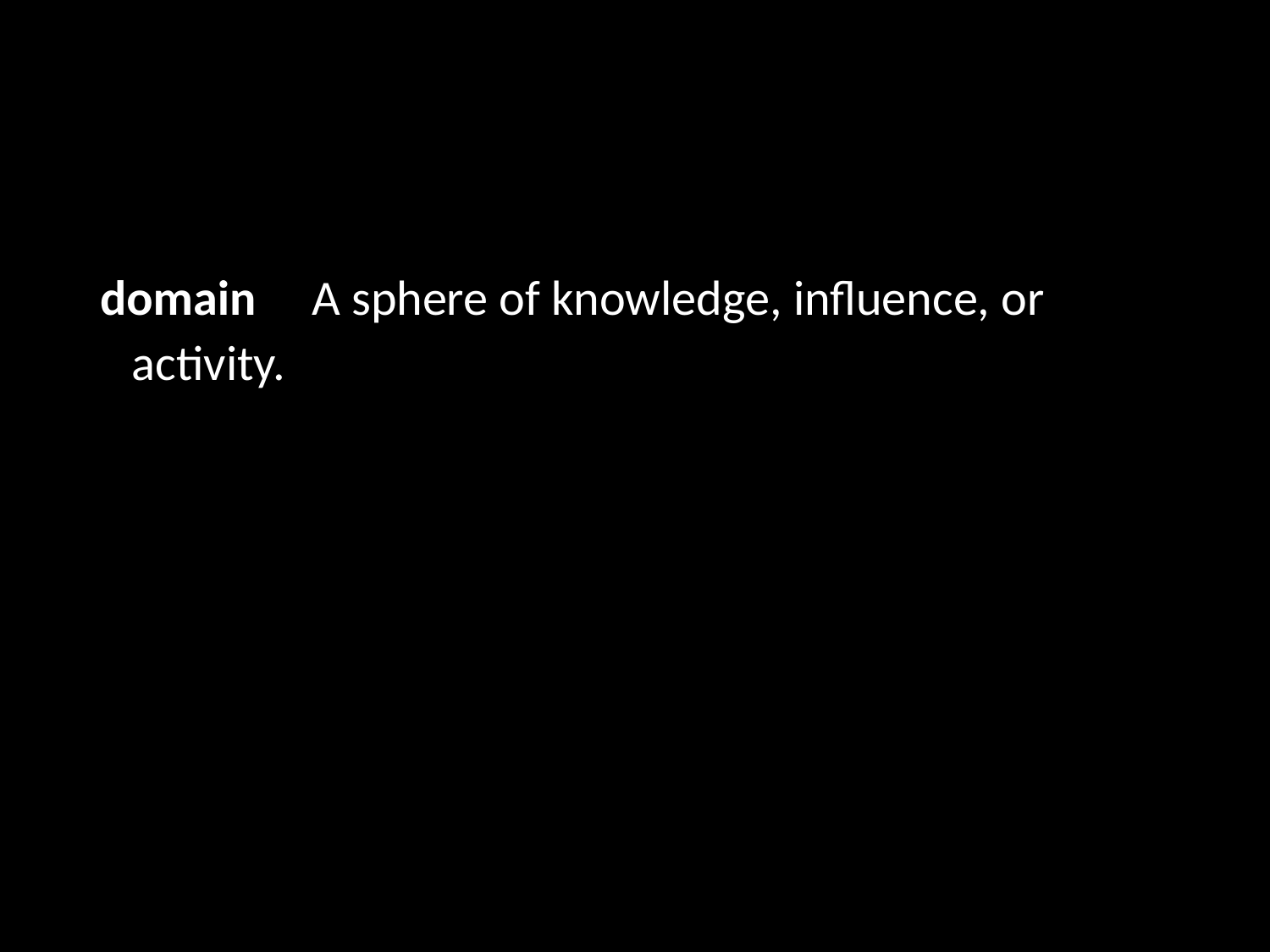

# Define Domain
domain     A sphere of knowledge, influence, or activity.